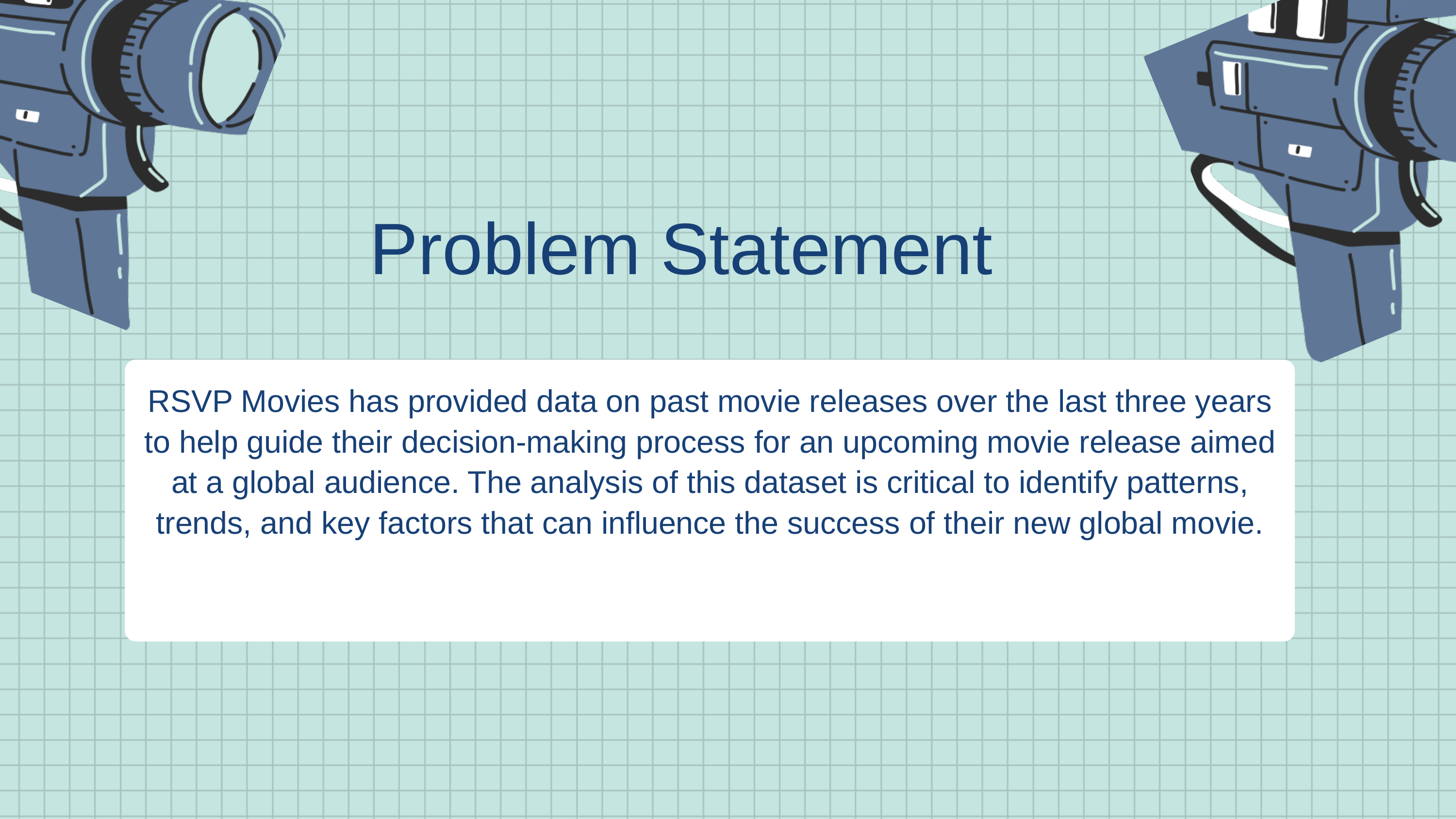

Problem Statement

RSVP Movies has provided data on past movie releases over the last three years to help guide their decision-making process for an upcoming movie release aimed at a global audience. The analysis of this dataset is critical to identify patterns, trends, and key factors that can influence the success of their new global movie.